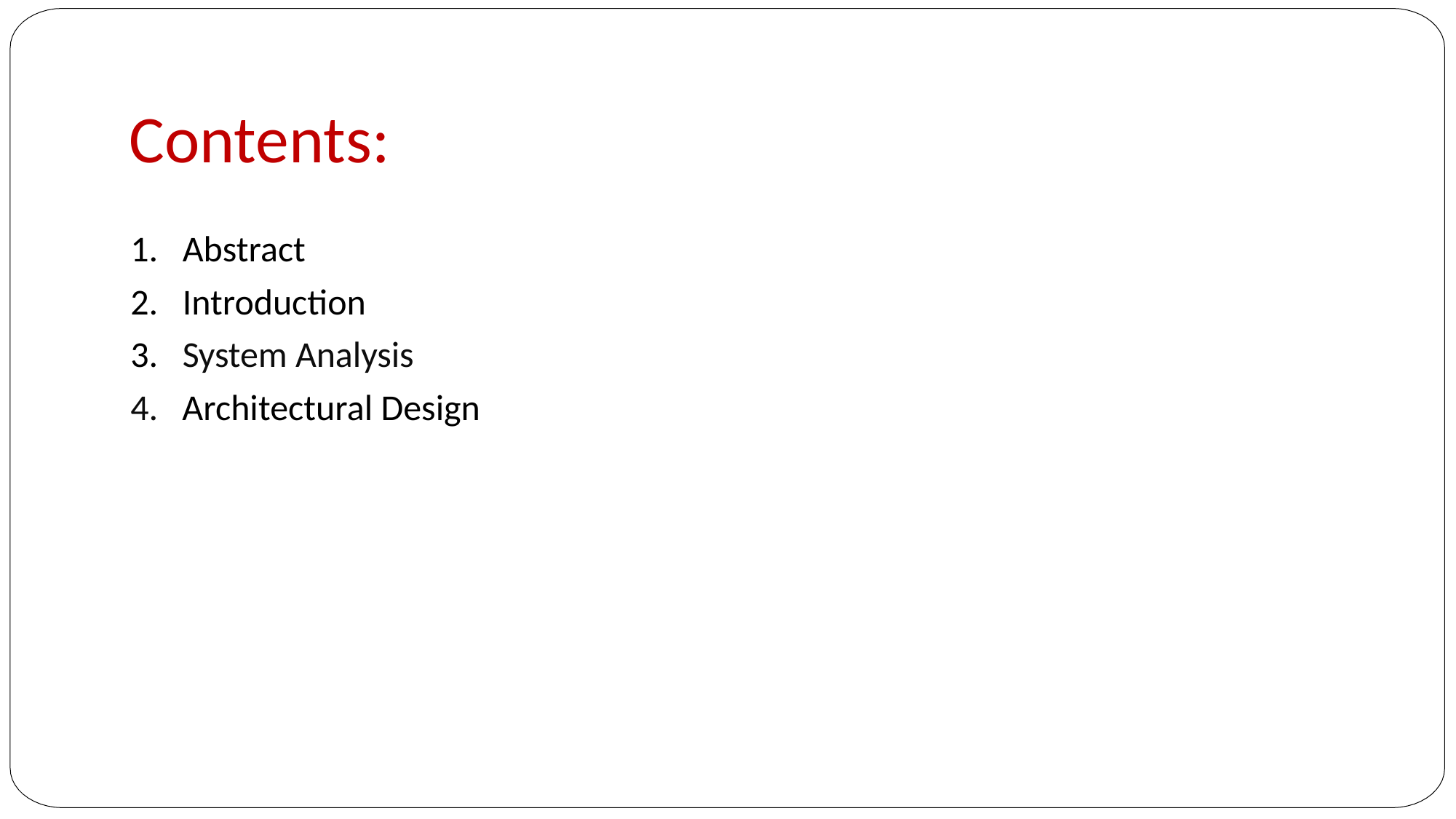

Contents:
1.   Abstract
2.   Introduction
3.   System Analysis
4.   Architectural Design